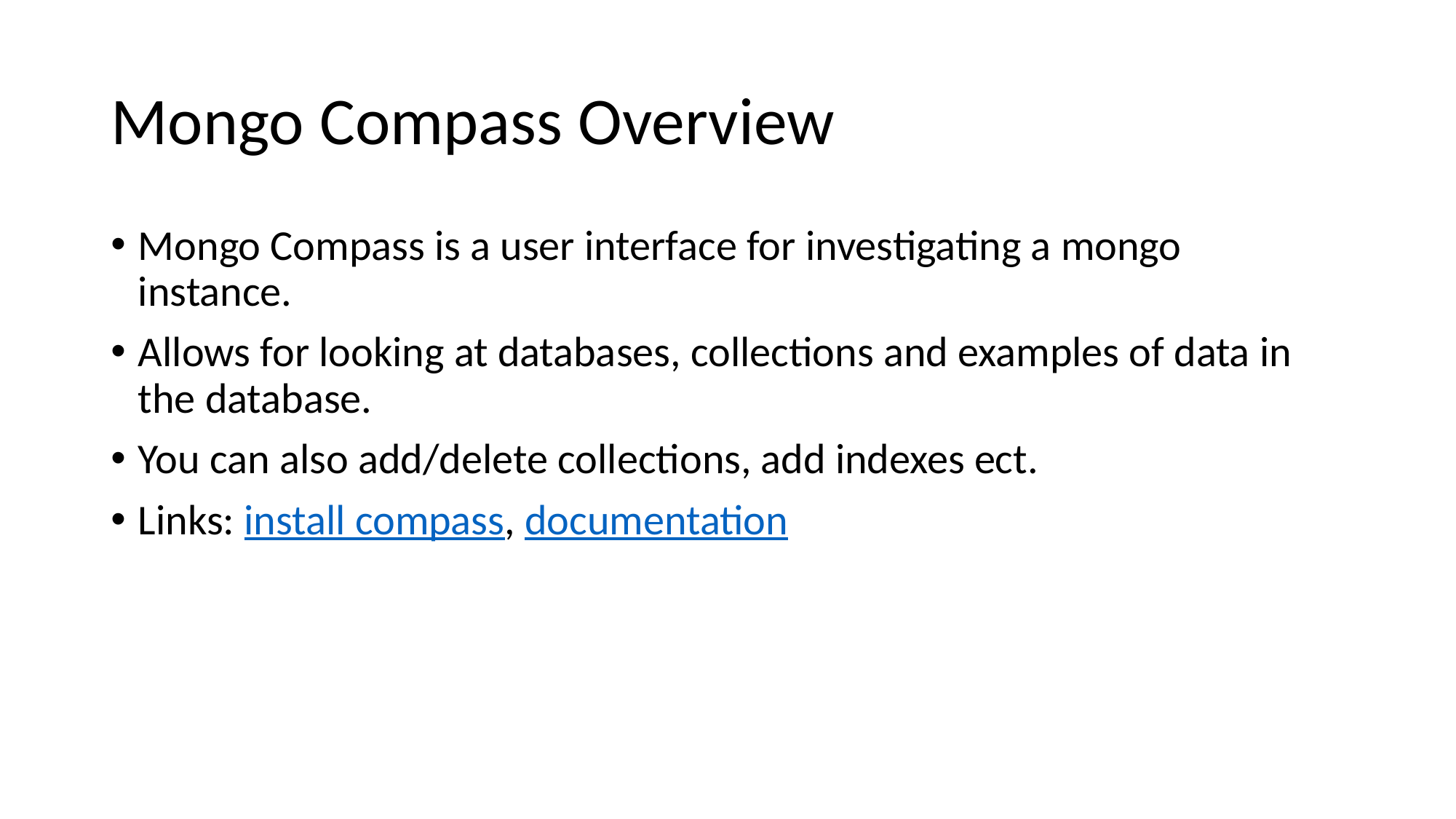

# Mongo Compass Overview
Mongo Compass is a user interface for investigating a mongo instance.
Allows for looking at databases, collections and examples of data in the database.
You can also add/delete collections, add indexes ect.
Links: install compass, documentation